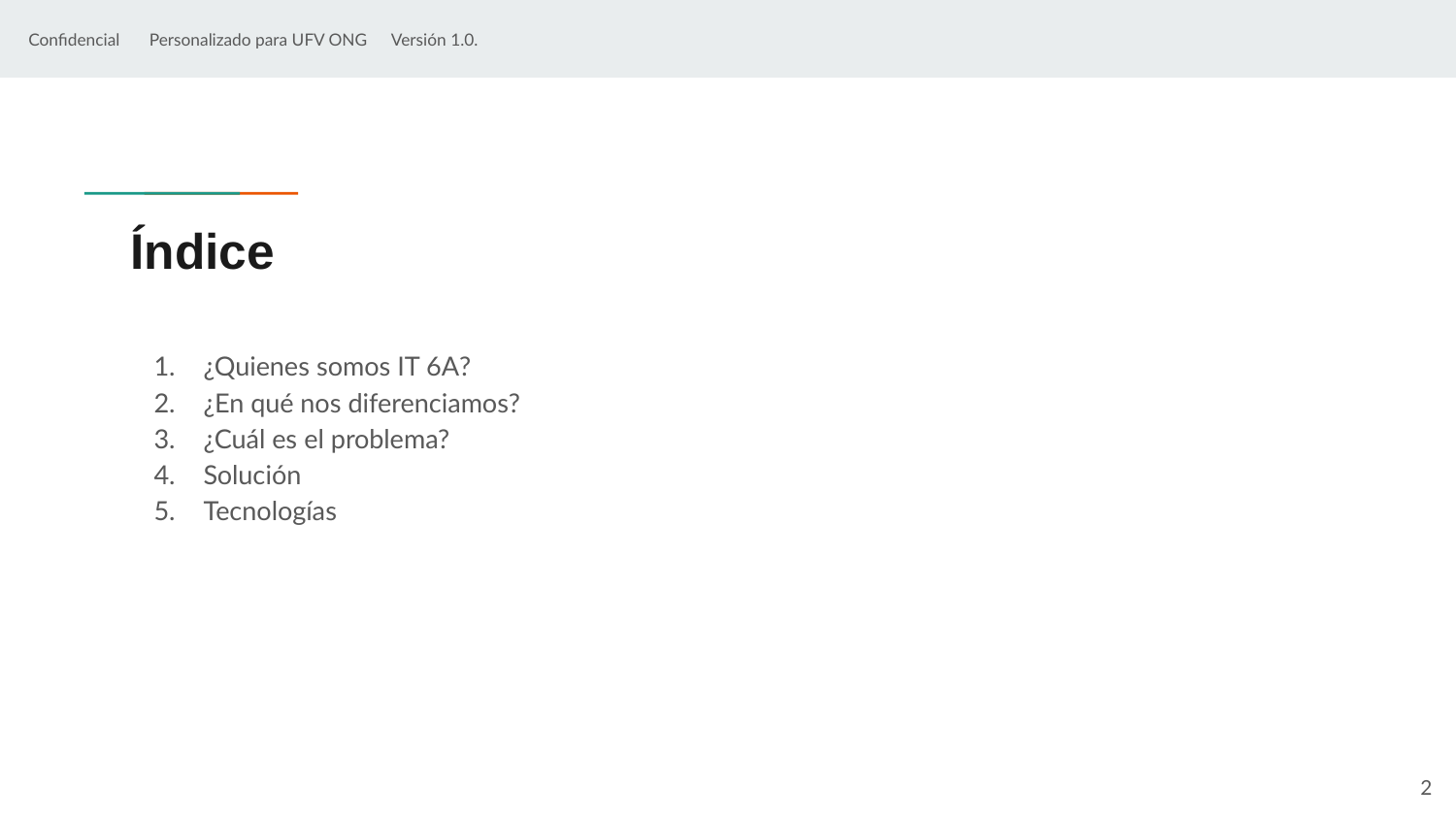

Confidencial	Personalizado para UFV ONG												Versión 1.0.
# Índice
¿Quienes somos IT 6A?
¿En qué nos diferenciamos?
¿Cuál es el problema?
Solución
Tecnologías
2